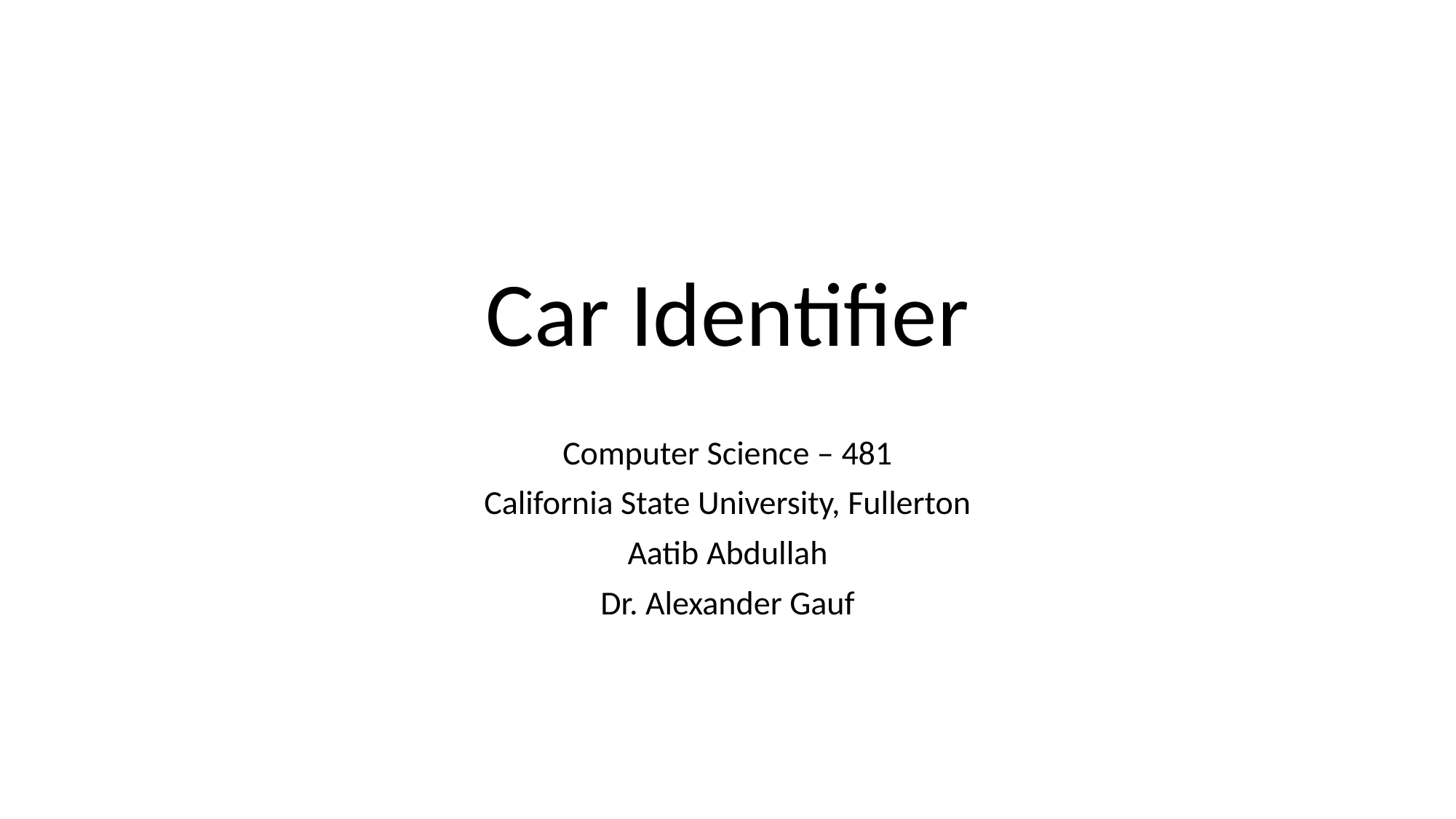

# Car Identifier
Computer Science – 481
California State University, Fullerton
Aatib Abdullah
Dr. Alexander Gauf